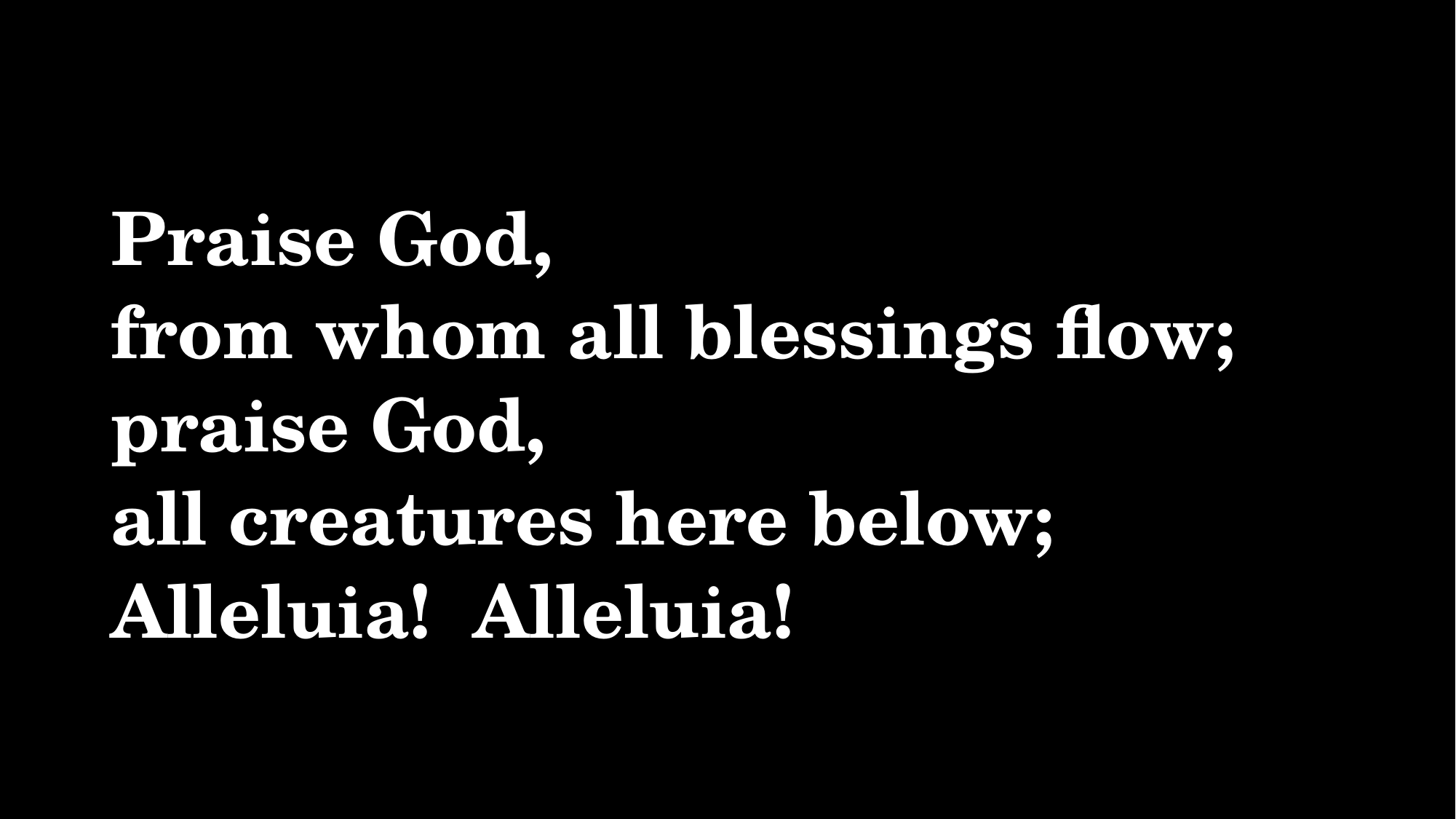

Praise God,
from whom all blessings flow;
praise God,
all creatures here below;
Alleluia!  Alleluia!